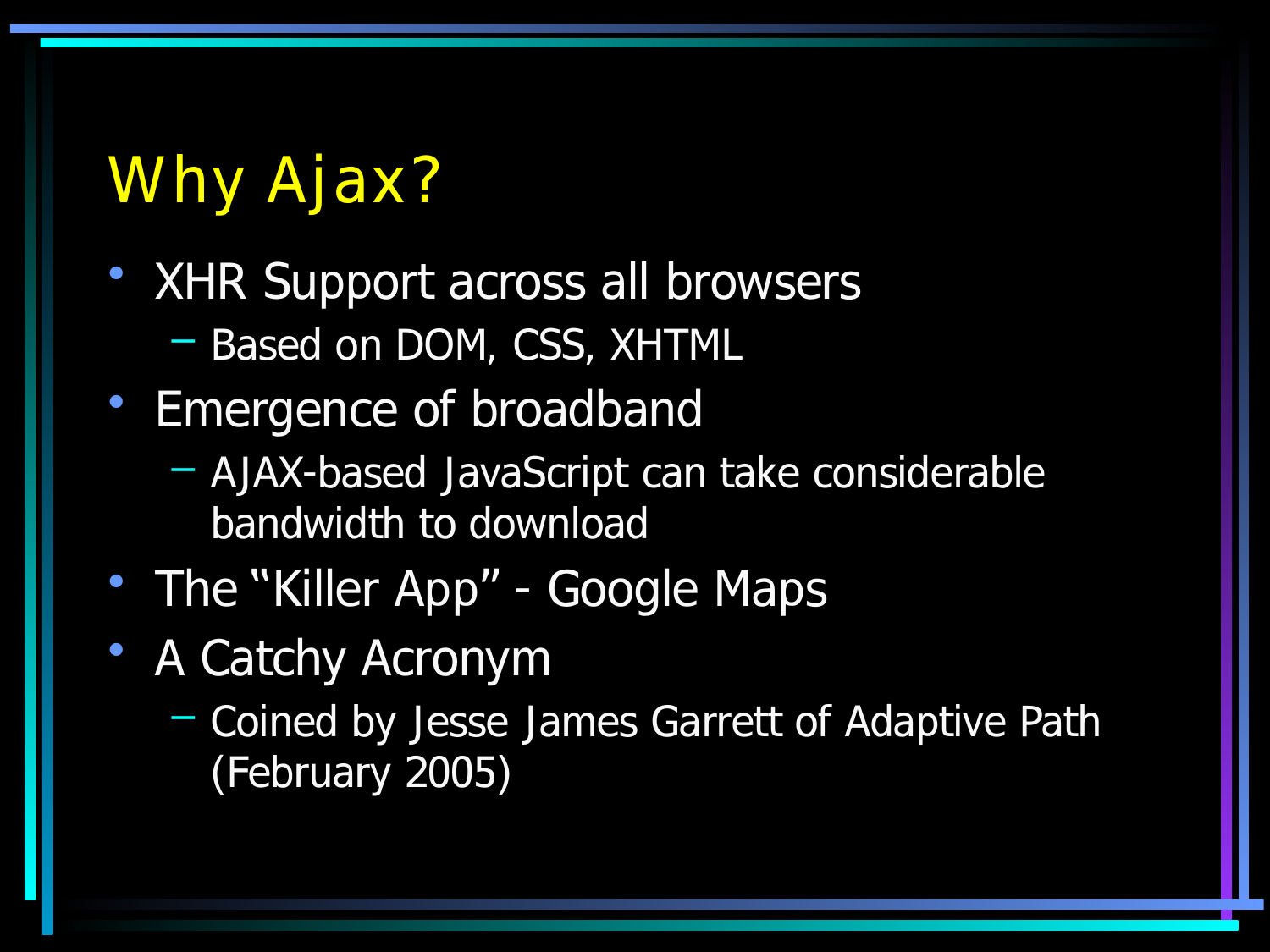

# Why Ajax?
XHR Support across all browsers
Based on DOM, CSS, XHTML
Emergence of broadband
AJAX-based JavaScript can take considerable bandwidth to download
The “Killer App” - Google Maps
A Catchy Acronym
Coined by Jesse James Garrett of Adaptive Path  (February 2005)